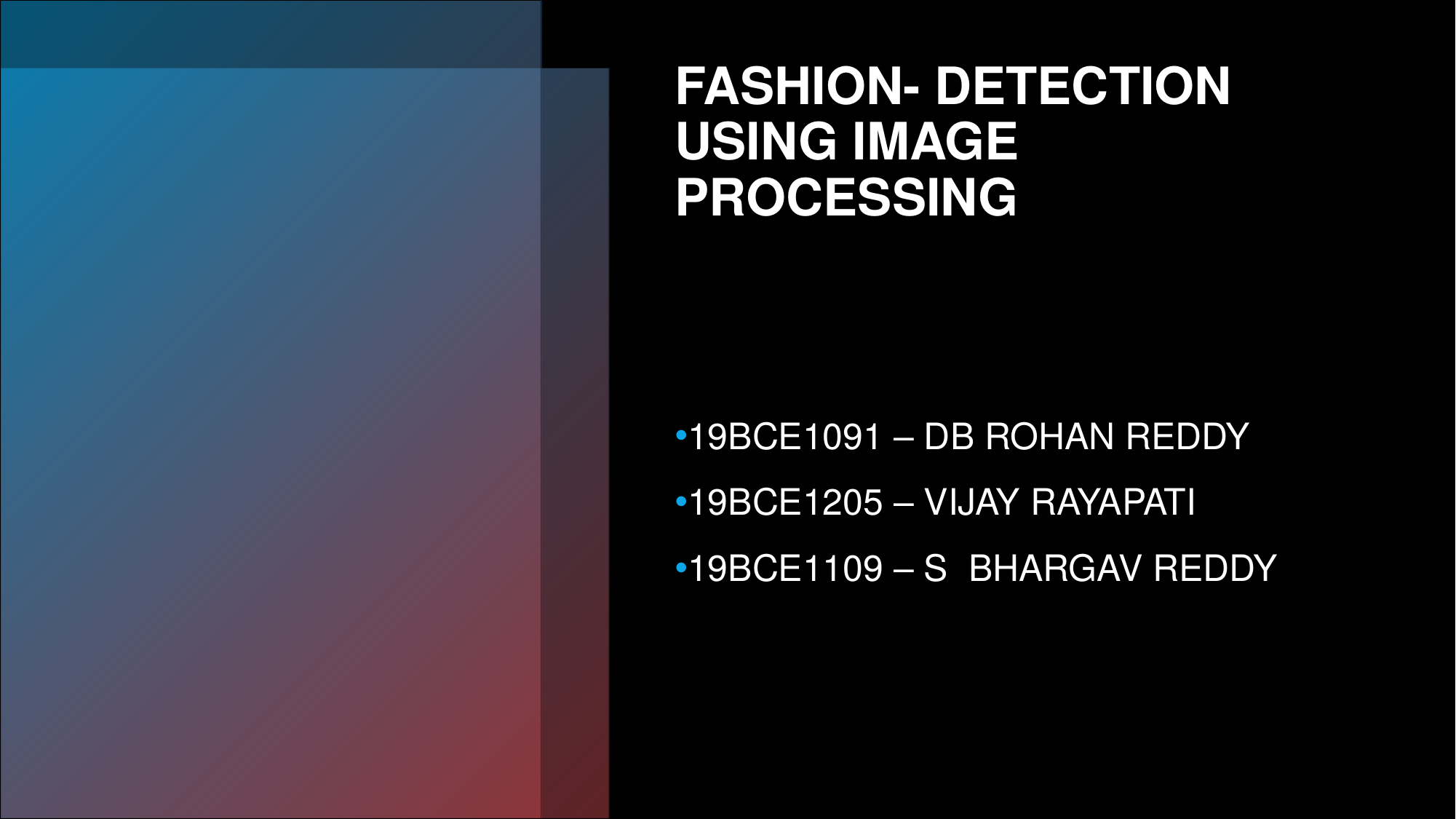

# FASHION- DETECTION USING IMAGE PROCESSING

19BCE1091 – DB ROHAN REDDY
19BCE1205 – VIJAY RAYAPATI
19BCE1109 – S  BHARGAV REDDY